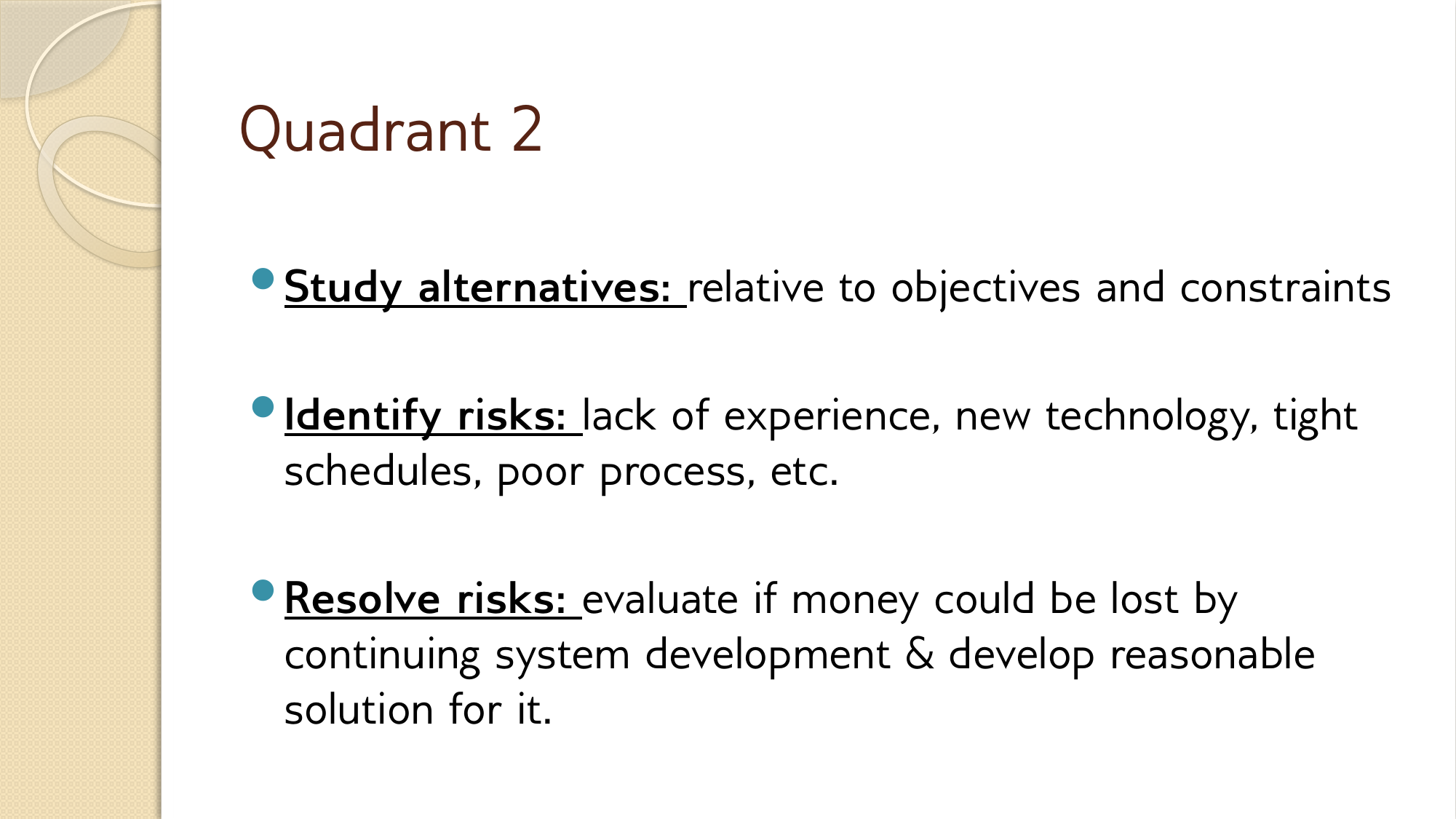

Quadrant 2

Study alternatives: relative to objectives and constraints

Identify risks: lack of experience, new technology, tight schedules, poor process, etc.

Resolve risks: evaluate if money could be lost by continuing system development & develop reasonable solution for it.